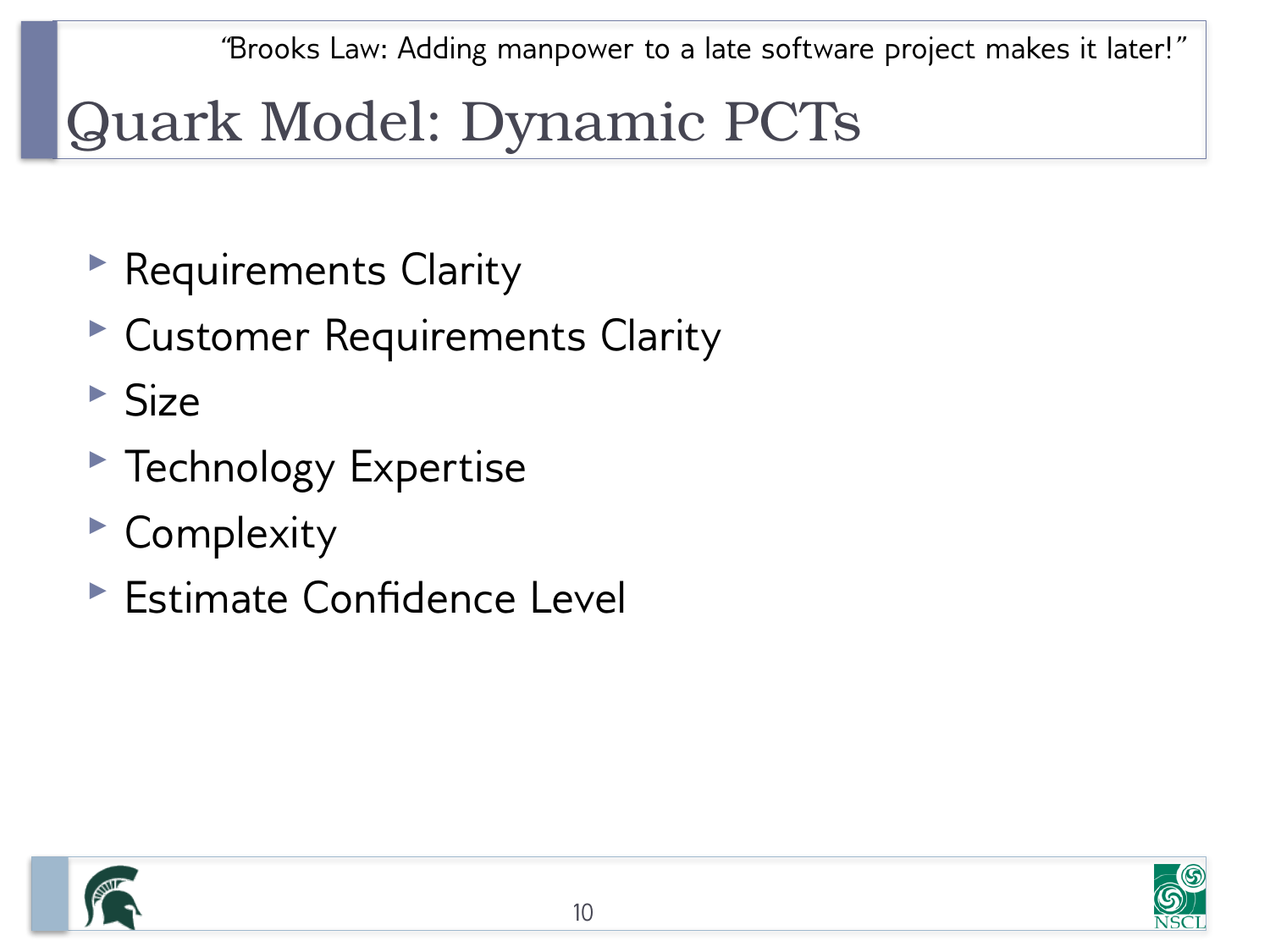

# Quark Model: Dynamic PCTs
“Brooks Law: Adding manpower to a late software project makes it later!”
Requirements Clarity
Customer Requirements Clarity
Size
Technology Expertise
Complexity
Estimate Confidence Level
10